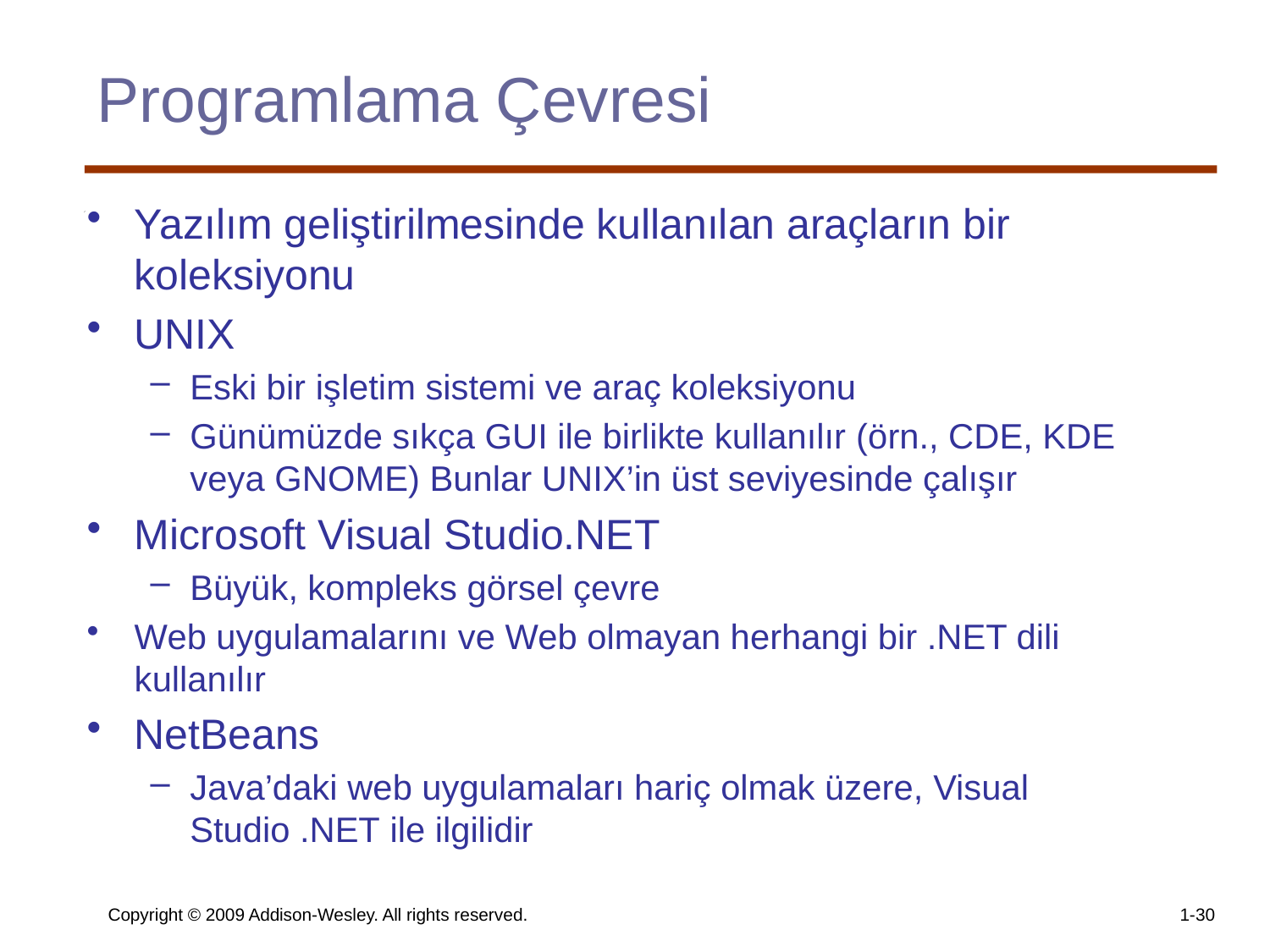

# Programlama Çevresi
Yazılım geliştirilmesinde kullanılan araçların bir koleksiyonu
UNIX
Eski bir işletim sistemi ve araç koleksiyonu
Günümüzde sıkça GUI ile birlikte kullanılır (örn., CDE, KDE veya GNOME) Bunlar UNIX’in üst seviyesinde çalışır
Microsoft Visual Studio.NET
Büyük, kompleks görsel çevre
Web uygulamalarını ve Web olmayan herhangi bir .NET dili kullanılır
NetBeans
Java’daki web uygulamaları hariç olmak üzere, Visual Studio .NET ile ilgilidir

Copyright © 2009 Addison-Wesley. All rights reserved.
1-30